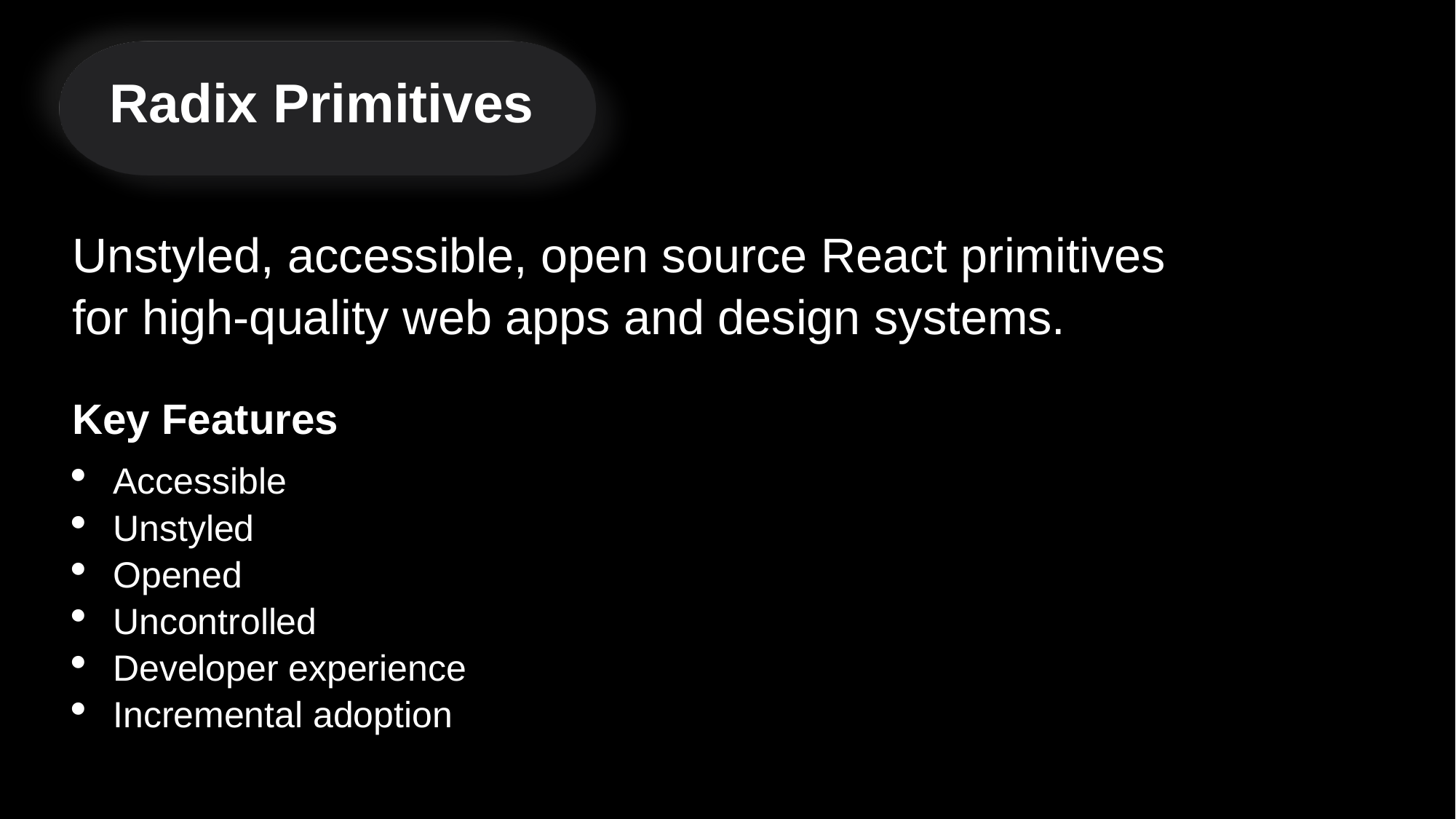

Radix Primitives

Unstyled, accessible, open source React primitives for high-quality web apps and design systems.

Key Features
Accessible
Unstyled
Opened
Uncontrolled
Developer experience
Incremental adoption